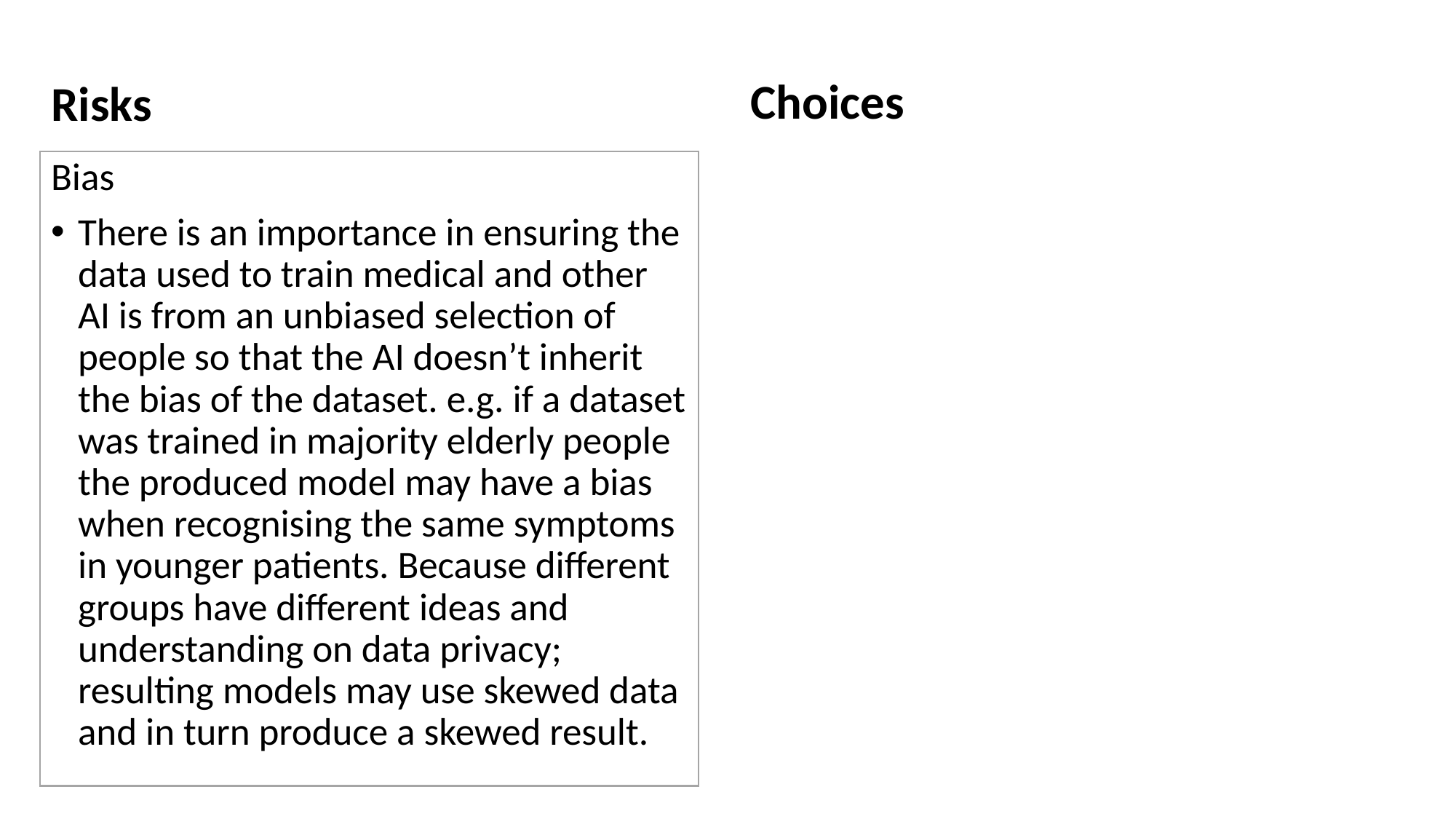

Choices
Risks
Bias
There is an importance in ensuring the data used to train medical and other AI is from an unbiased selection of people so that the AI doesn’t inherit the bias of the dataset. e.g. if a dataset was trained in majority elderly people the produced model may have a bias when recognising the same symptoms in younger patients. Because different groups have different ideas and understanding on data privacy; resulting models may use skewed data and in turn produce a skewed result.